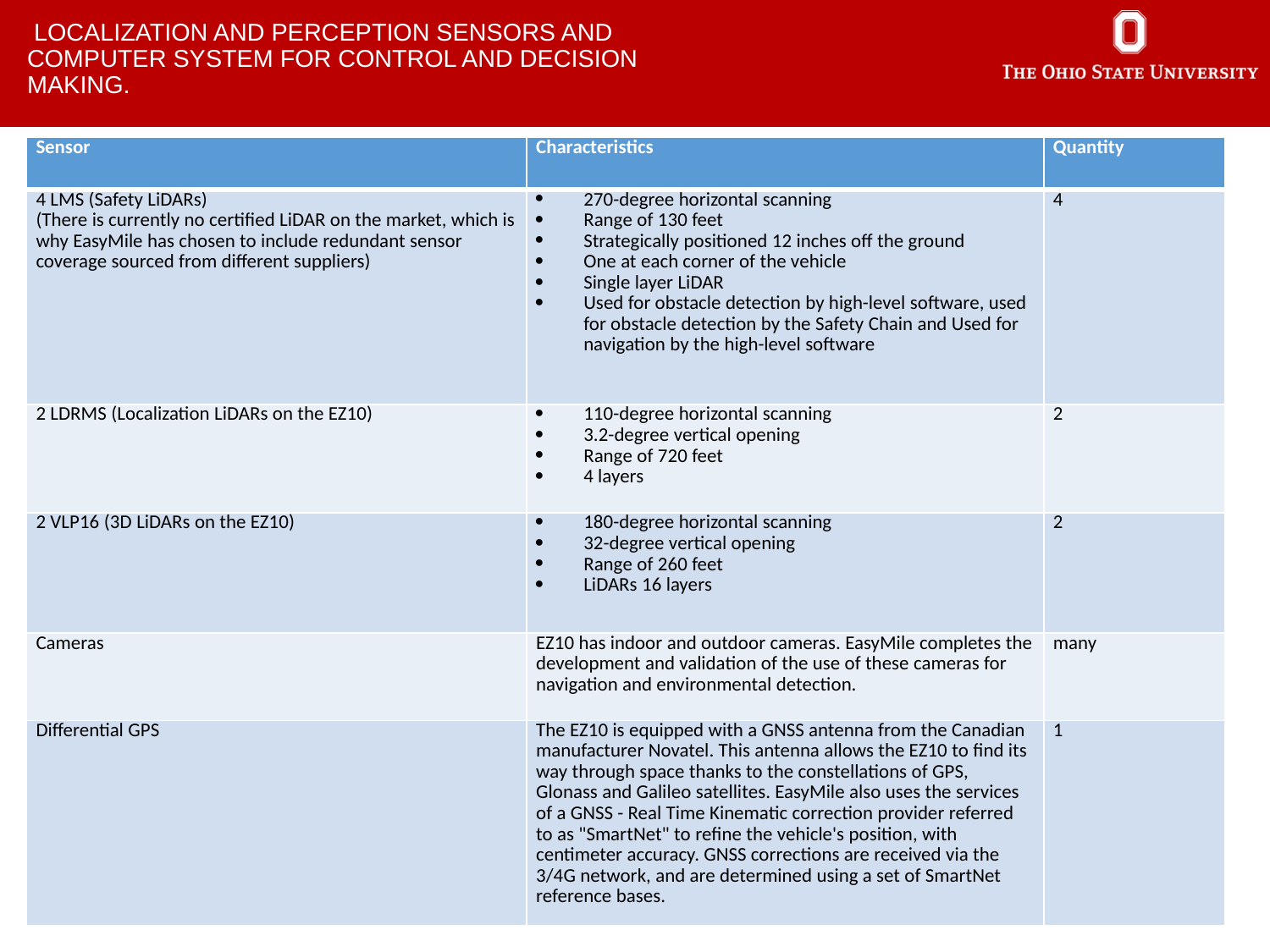

localization and perception sensors and computer system for control and decision making.
| Sensor | Characteristics | Quantity |
| --- | --- | --- |
| 4 LMS (Safety LiDARs) (There is currently no certified LiDAR on the market, which is why EasyMile has chosen to include redundant sensor coverage sourced from different suppliers) | 270-degree horizontal scanning Range of 130 feet Strategically positioned 12 inches off the ground One at each corner of the vehicle Single layer LiDAR Used for obstacle detection by high-level software, used for obstacle detection by the Safety Chain and Used for navigation by the high-level software | 4 |
| 2 LDRMS (Localization LiDARs on the EZ10) | 110-degree horizontal scanning 3.2-degree vertical opening Range of 720 feet 4 layers | 2 |
| 2 VLP16 (3D LiDARs on the EZ10) | 180-degree horizontal scanning 32-degree vertical opening Range of 260 feet LiDARs 16 layers | 2 |
| Cameras | EZ10 has indoor and outdoor cameras. EasyMile completes the development and validation of the use of these cameras for navigation and environmental detection. | many |
| Differential GPS | The EZ10 is equipped with a GNSS antenna from the Canadian manufacturer Novatel. This antenna allows the EZ10 to find its way through space thanks to the constellations of GPS, Glonass and Galileo satellites. EasyMile also uses the services of a GNSS - Real Time Kinematic correction provider referred to as "SmartNet" to refine the vehicle's position, with centimeter accuracy. GNSS corrections are received via the 3/4G network, and are determined using a set of SmartNet reference bases. | 1 |